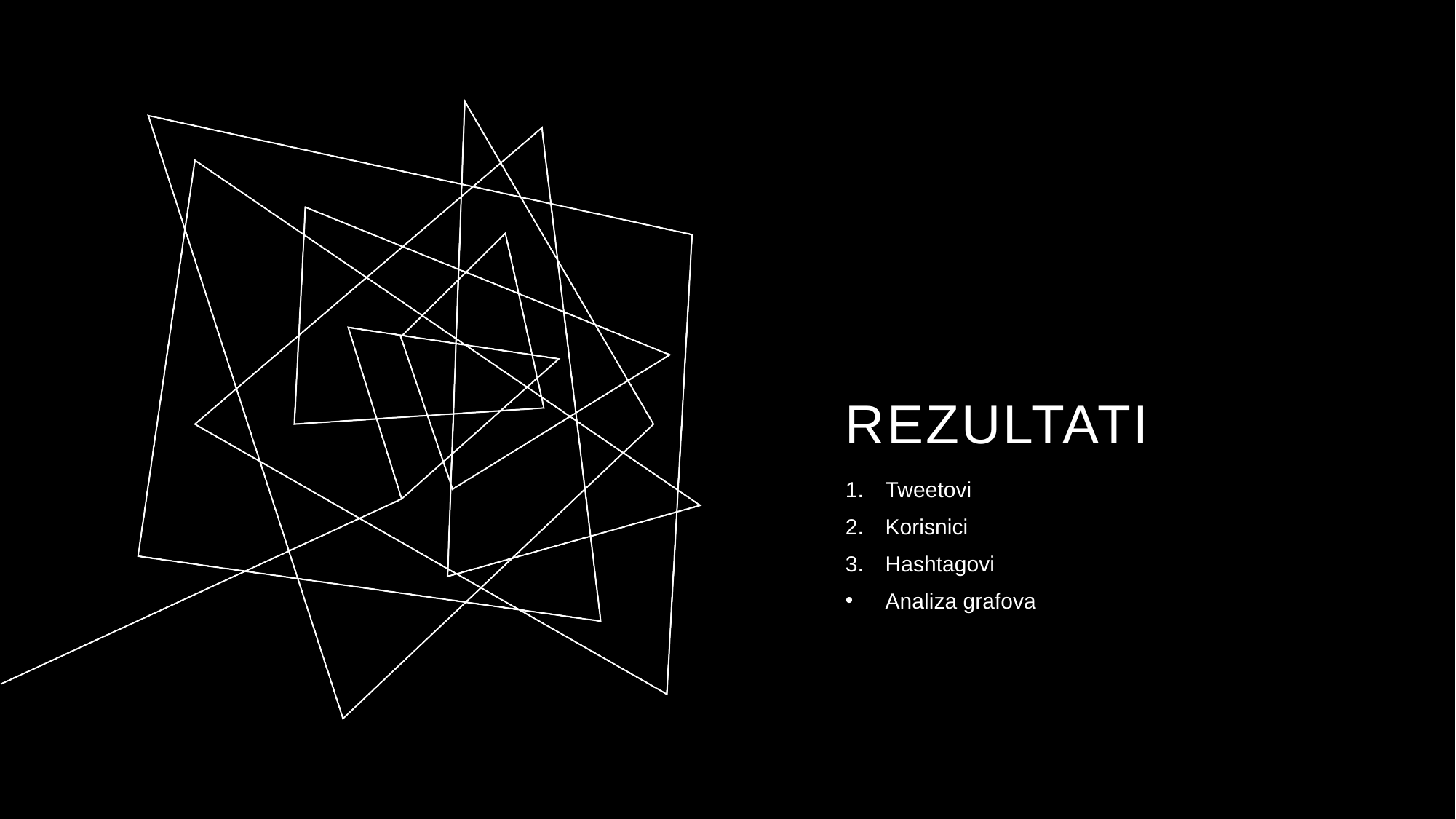

# Rezultati
Tweetovi
Korisnici
Hashtagovi
Analiza grafova